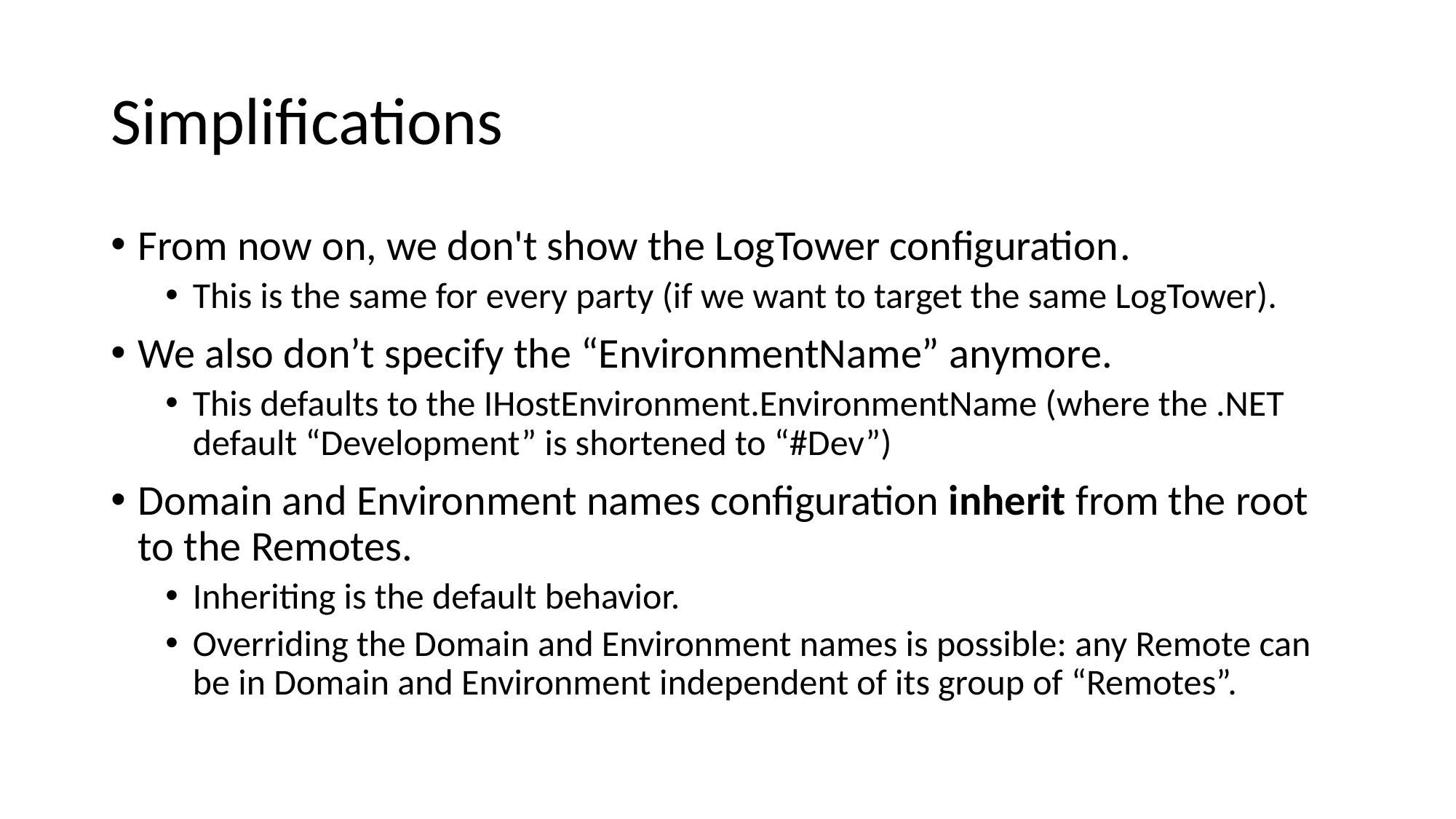

# Simplifications
From now on, we don't show the LogTower configuration	.
This is the same for every party (if we want to target the same LogTower).
We also don’t specify the “EnvironmentName” anymore.
This defaults to the IHostEnvironment.EnvironmentName (where the .NET default “Development” is shortened to “#Dev”)
Domain and Environment names configuration inherit from the root to the Remotes.
Inheriting is the default behavior.
Overriding the Domain and Environment names is possible: any Remote can be in Domain and Environment independent of its group of “Remotes”.